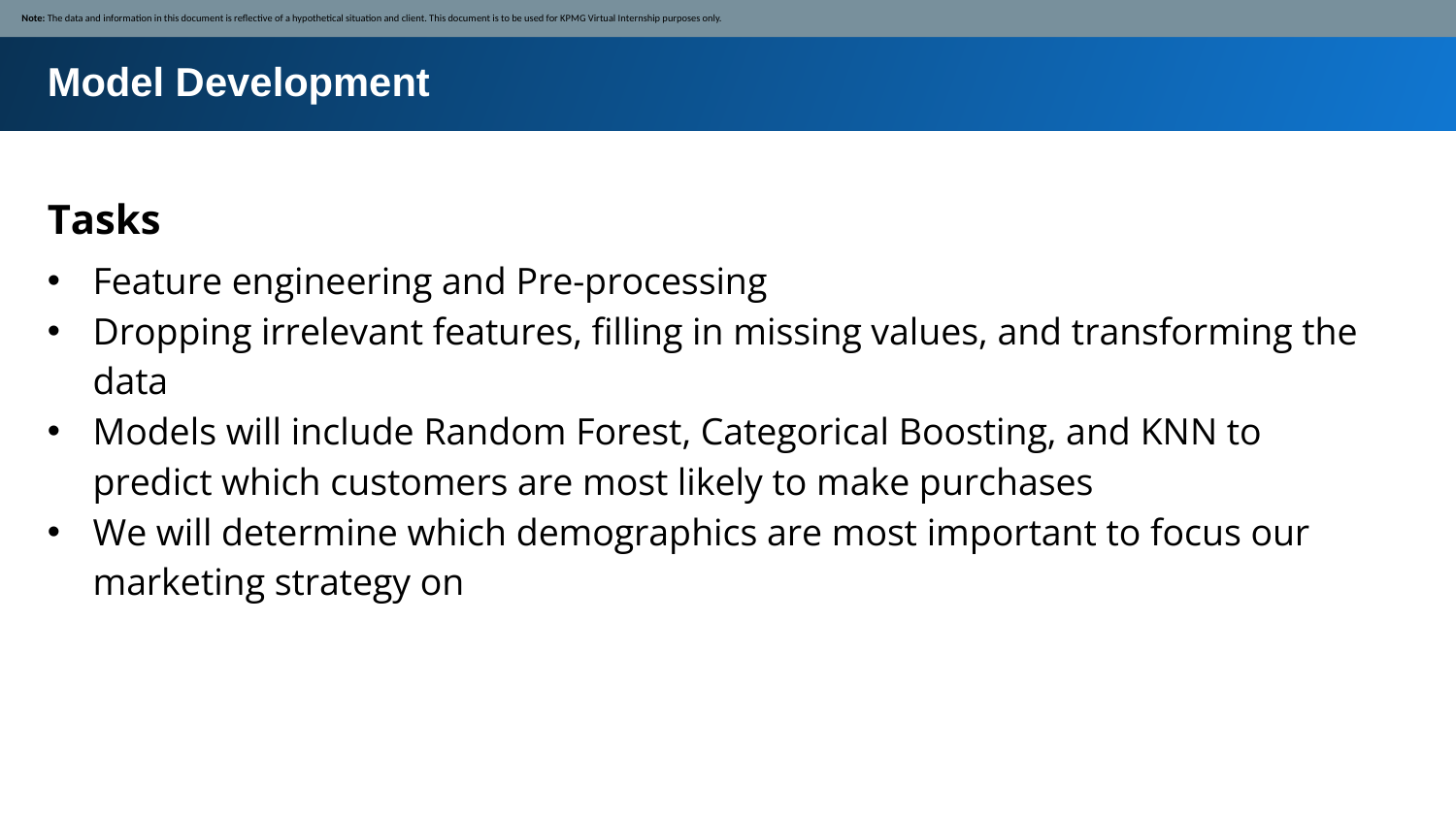

Note: The data and information in this document is reflective of a hypothetical situation and client. This document is to be used for KPMG Virtual Internship purposes only.
Model Development
Tasks
Feature engineering and Pre-processing
Dropping irrelevant features, filling in missing values, and transforming the data
Models will include Random Forest, Categorical Boosting, and KNN to predict which customers are most likely to make purchases
We will determine which demographics are most important to focus our marketing strategy on